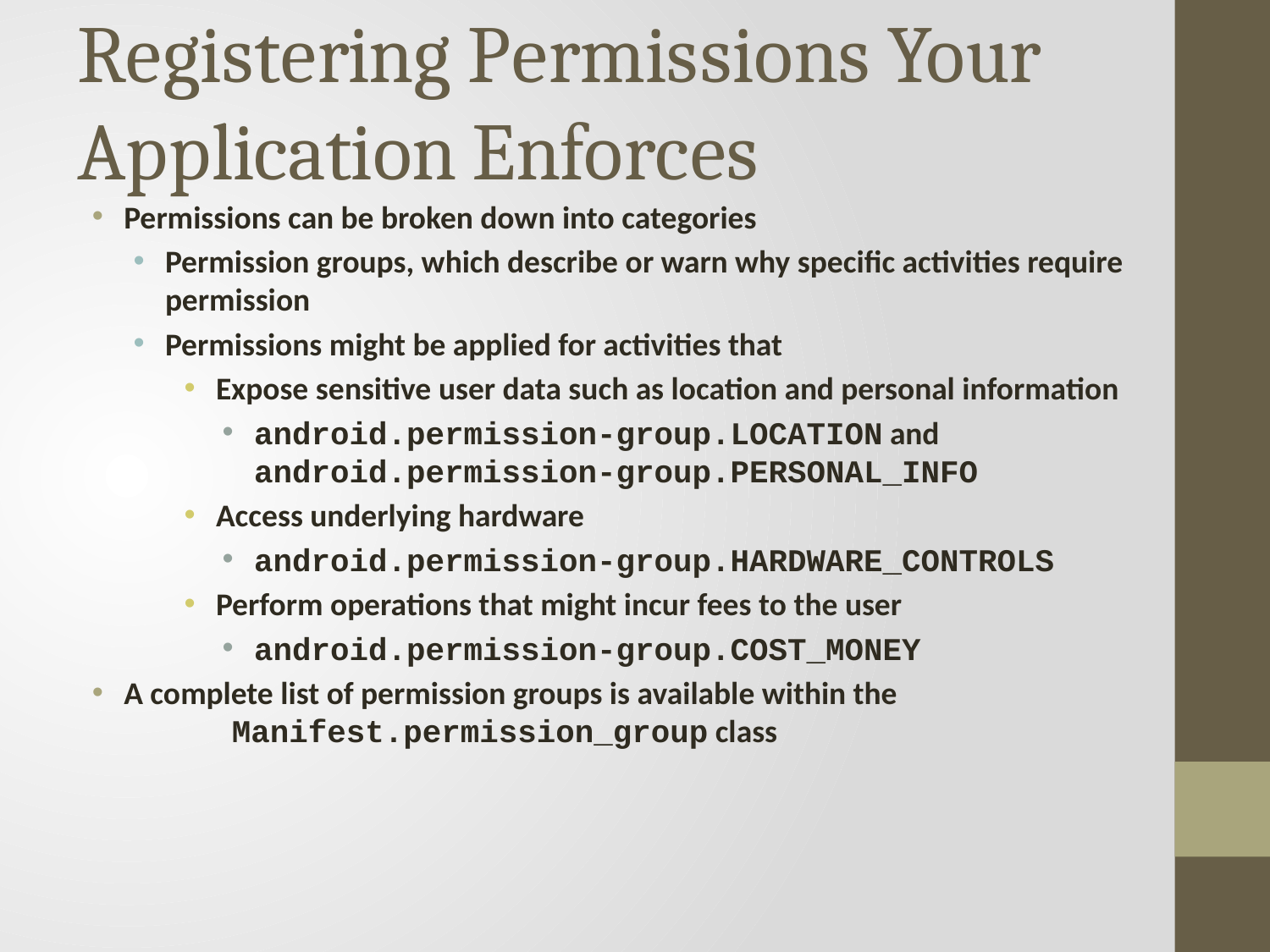

# Registering Permissions Your       Application Enforces
Permissions can be broken down into categories
Permission groups, which describe or warn why specific activities require        permission
Permissions might be applied for activities that
Expose sensitive user data such as location and personal information
android.permission-group.LOCATION and                                   android.permission-group.PERSONAL_INFO
Access underlying hardware
android.permission-group.HARDWARE_CONTROLS
Perform operations that might incur fees to the user
android.permission-group.COST_MONEY
A complete list of permission groups is available within the                                                         Manifest.permission_group class